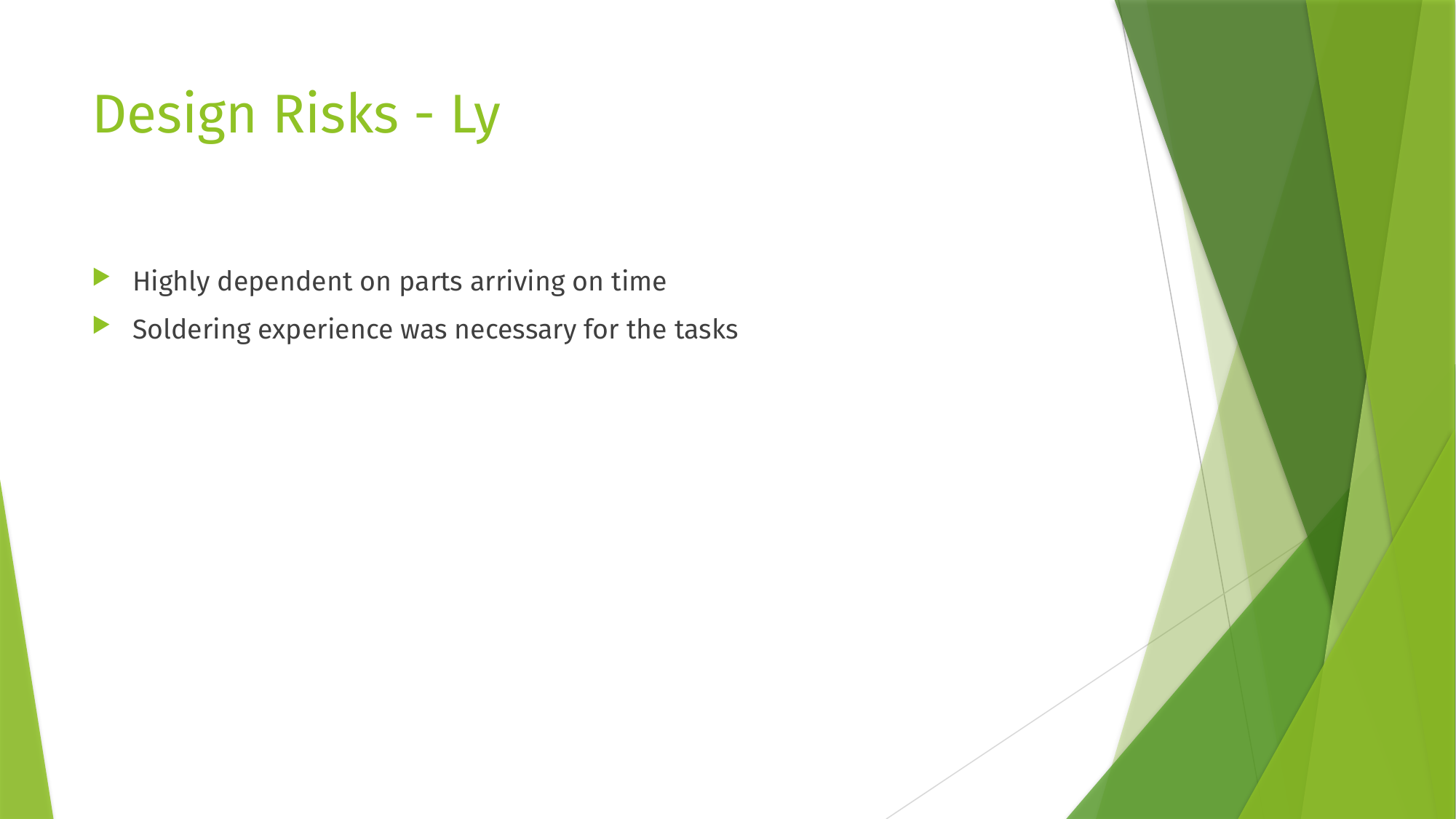

# Design Risks - Ly
Highly dependent on parts arriving on time
Soldering experience was necessary for the tasks